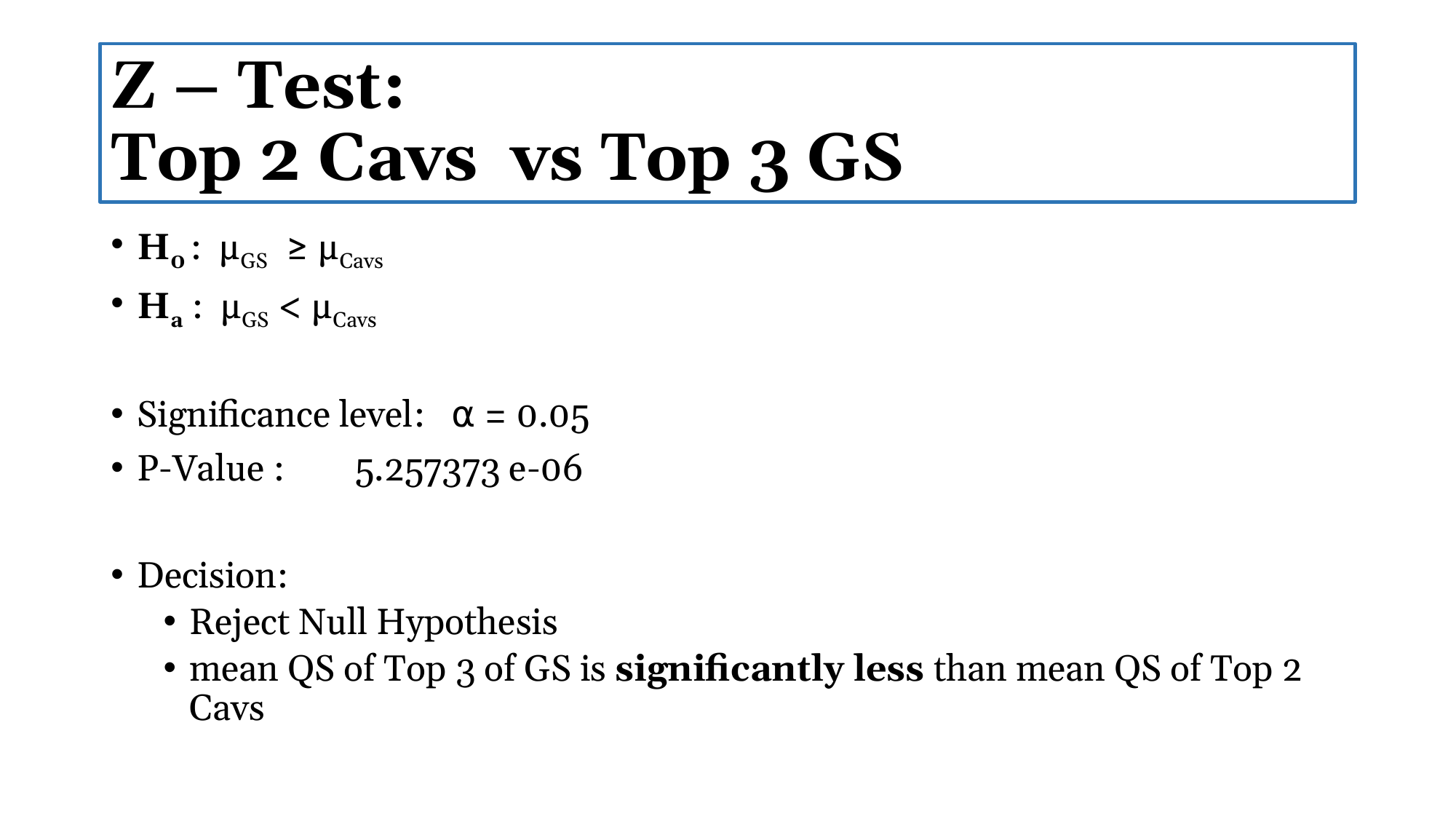

# Z – Test: Top 2 Cavs  vs Top 3 GS
H0 :  μGS  ≥ μCavs
Ha :  μGS < μCavs

Significance level: 	⍺ = 0.05
P-Value :	 5.257373 e-06

Decision:
Reject Null Hypothesis
mean QS of Top 3 of GS is significantly less than mean QS of Top 2 Cavs